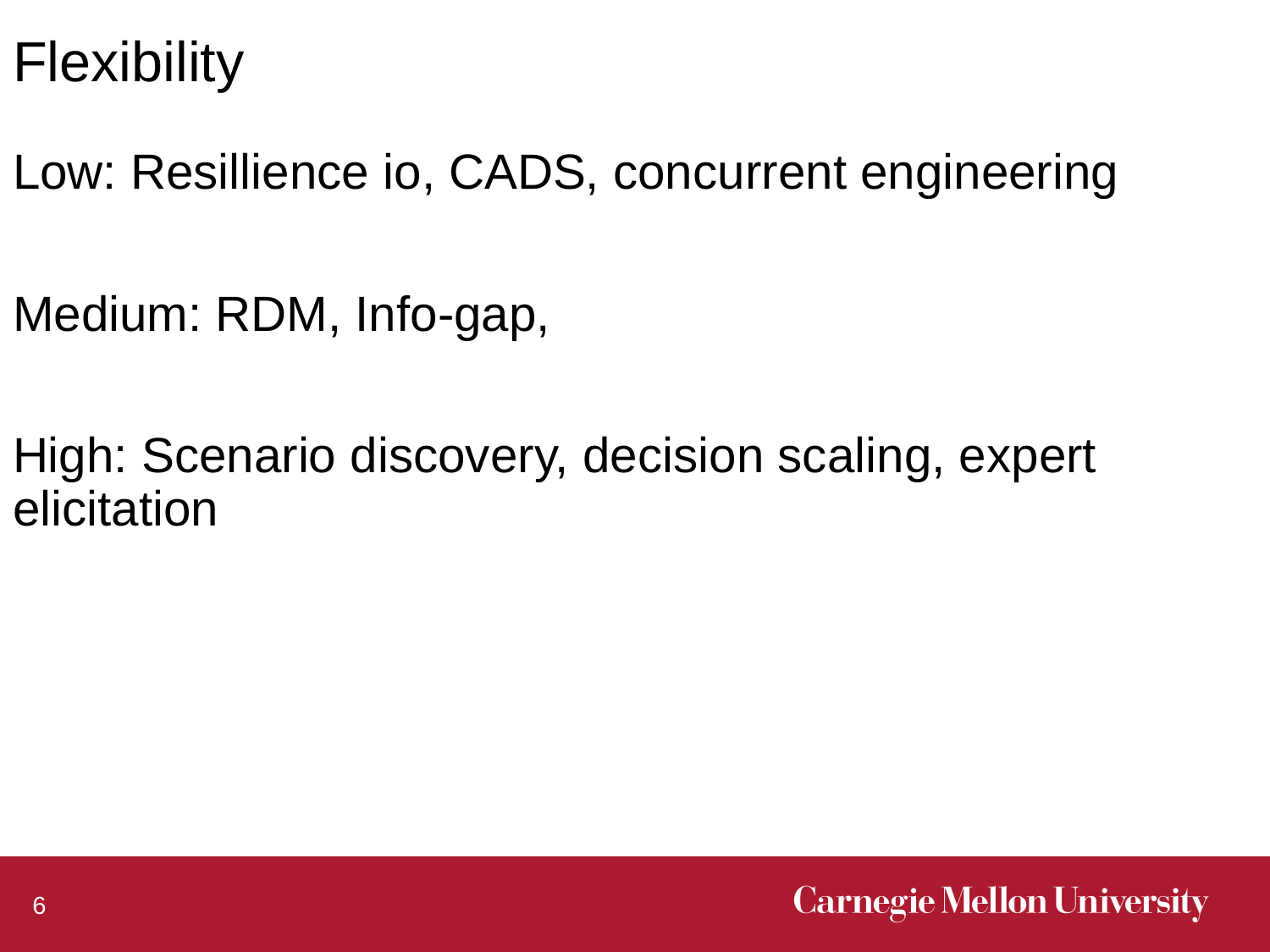

# Flexibility
Low: Resillience io, CADS, concurrent engineering

Medium: RDM, Info-gap,

High: Scenario discovery, decision scaling, expert elicitation

6